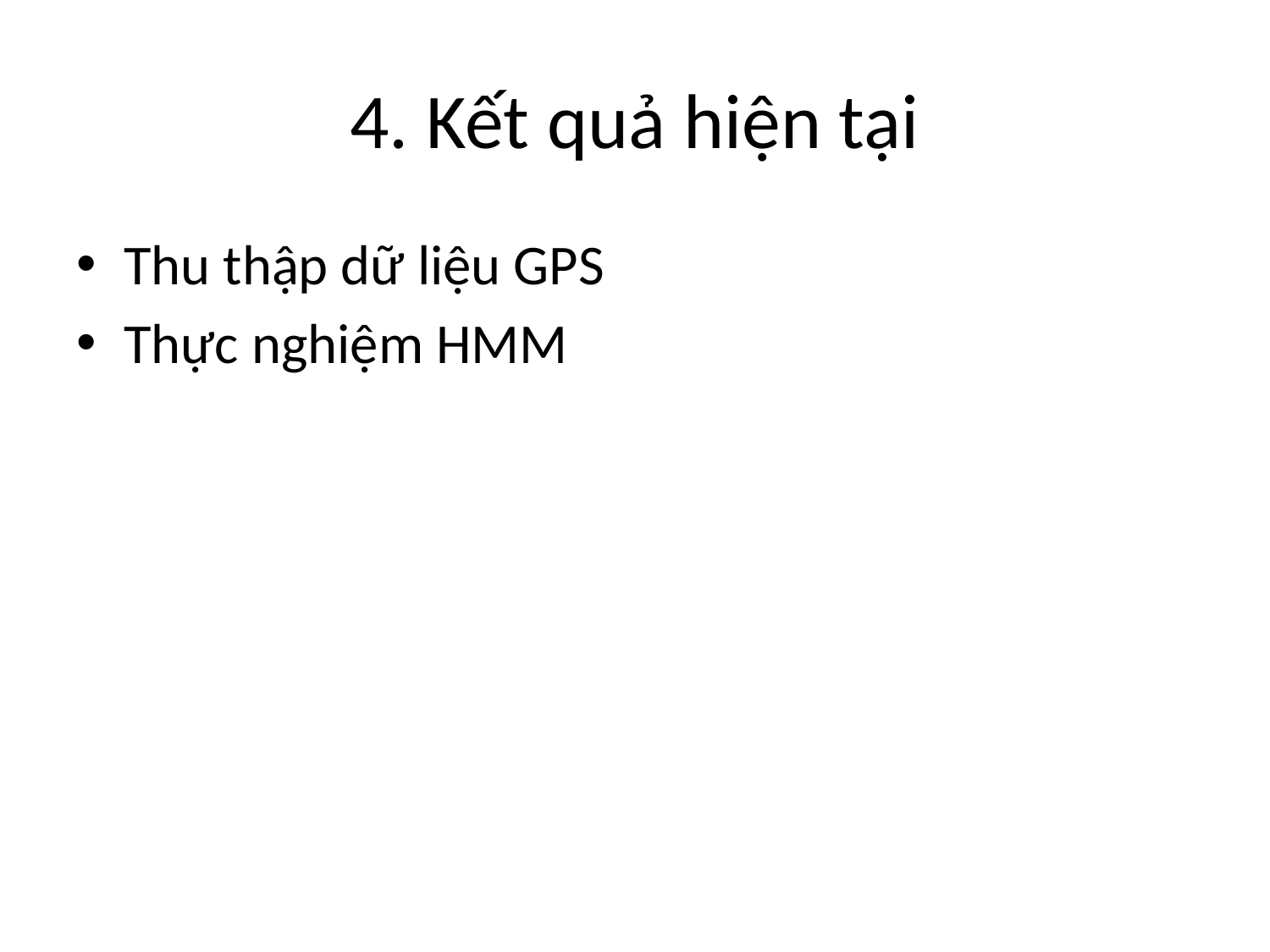

# 4. Kết quả hiện tại
Thu thập dữ liệu GPS
Thực nghiệm HMM